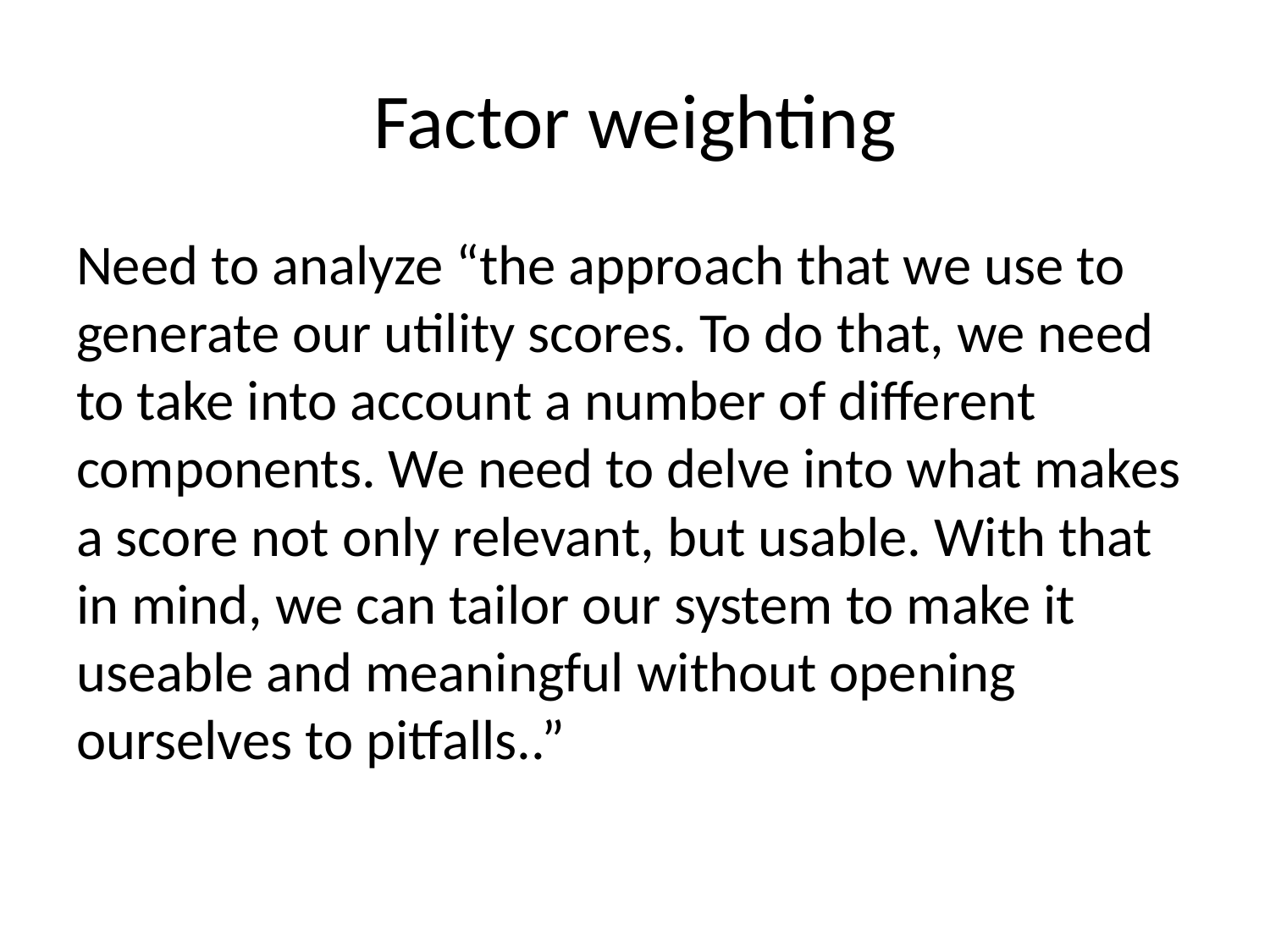

# Factor weighting
Need to analyze “the approach that we use to generate our utility scores. To do that, we need to take into account a number of different components. We need to delve into what makes a score not only relevant, but usable. With that in mind, we can tailor our system to make it useable and meaningful without opening ourselves to pitfalls..”